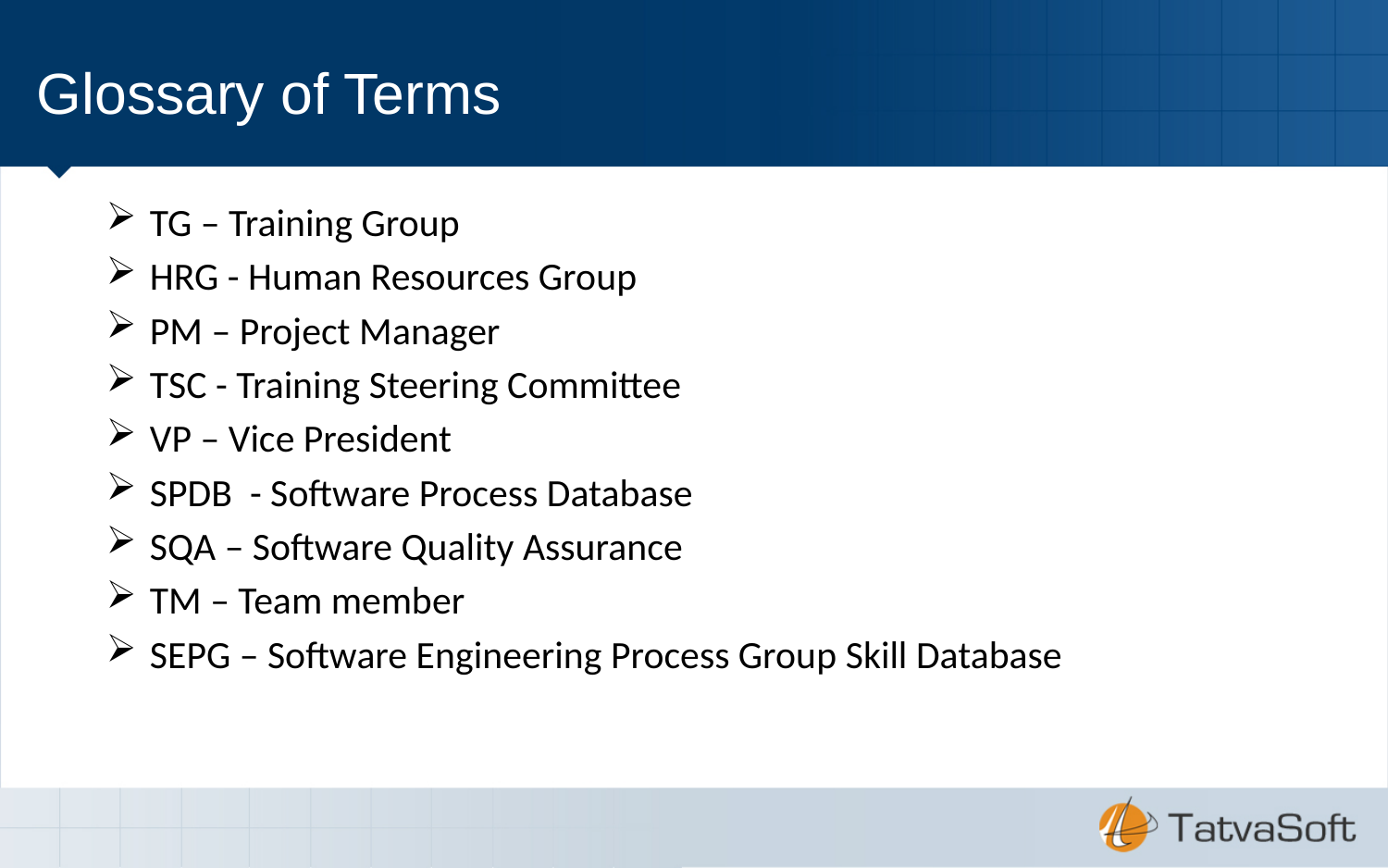

# Glossary of Terms
TG – Training Group
HRG - Human Resources Group
PM – Project Manager
TSC - Training Steering Committee
VP – Vice President
SPDB  - Software Process Database
SQA – Software Quality Assurance
TM – Team member
SEPG – Software Engineering Process Group Skill Database